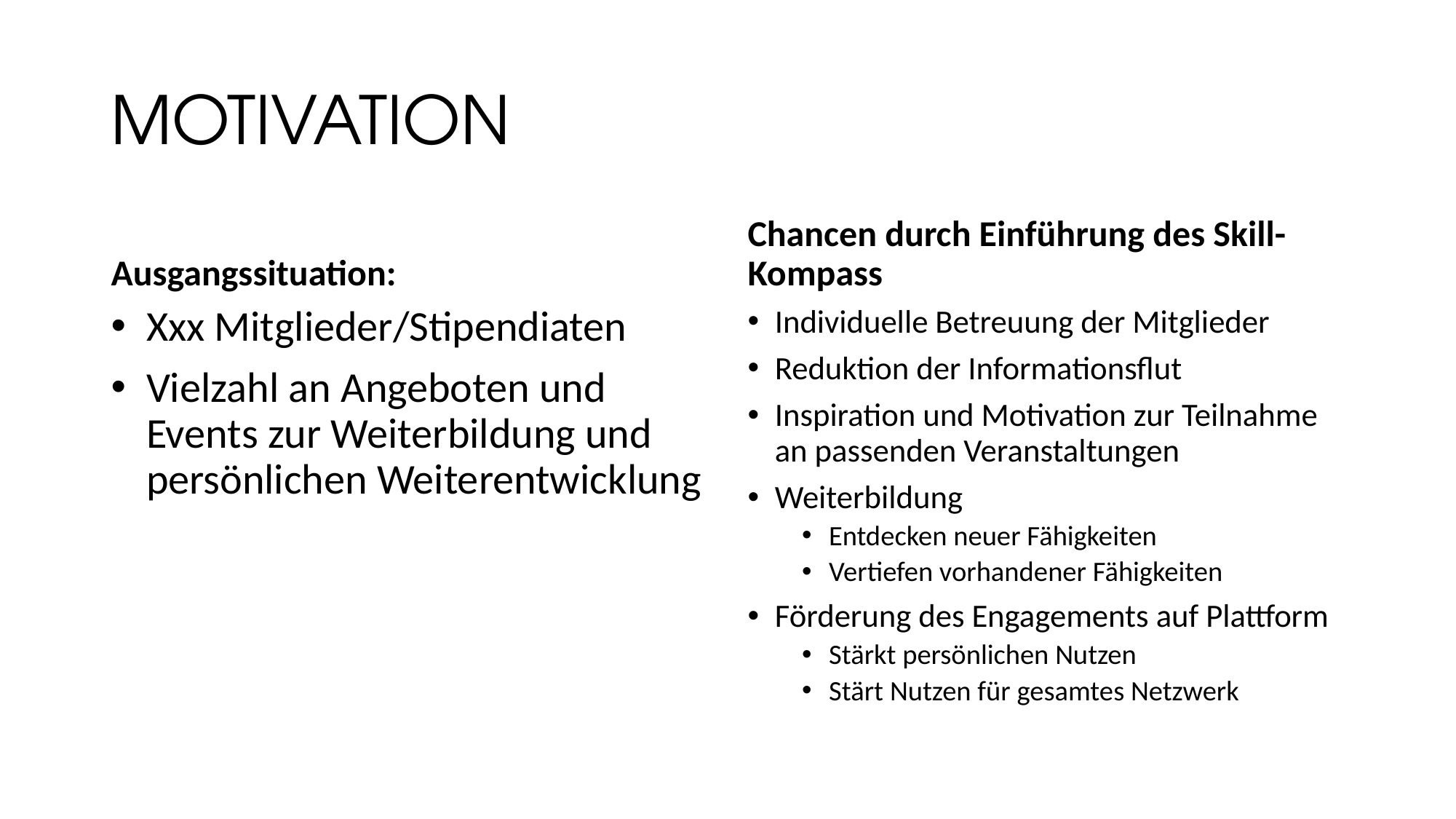

# MOTIVATION
Ausgangssituation:
Chancen durch Einführung des Skill-Kompass
Xxx Mitglieder/Stipendiaten
Vielzahl an Angeboten und Events zur Weiterbildung und persönlichen Weiterentwicklung
Individuelle Betreuung der Mitglieder
Reduktion der Informationsflut
Inspiration und Motivation zur Teilnahme an passenden Veranstaltungen
Weiterbildung
Entdecken neuer Fähigkeiten
Vertiefen vorhandener Fähigkeiten
Förderung des Engagements auf Plattform
Stärkt persönlichen Nutzen
Stärt Nutzen für gesamtes Netzwerk